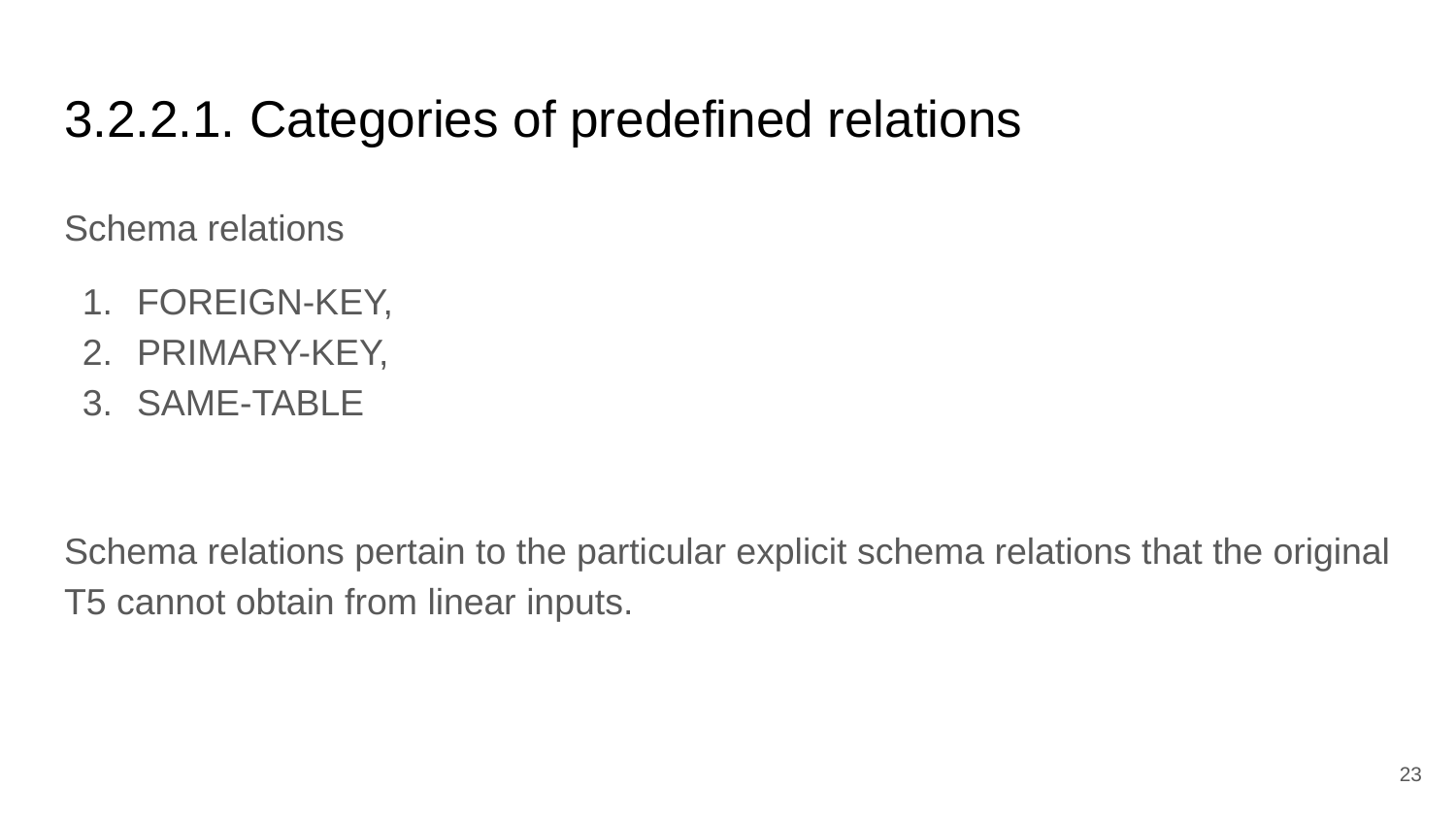

# 3.2.2.1. Categories of predefined relations
Schema relations
FOREIGN-KEY,
PRIMARY-KEY,
SAME-TABLE

Schema relations pertain to the particular explicit schema relations that the original T5 cannot obtain from linear inputs.

23